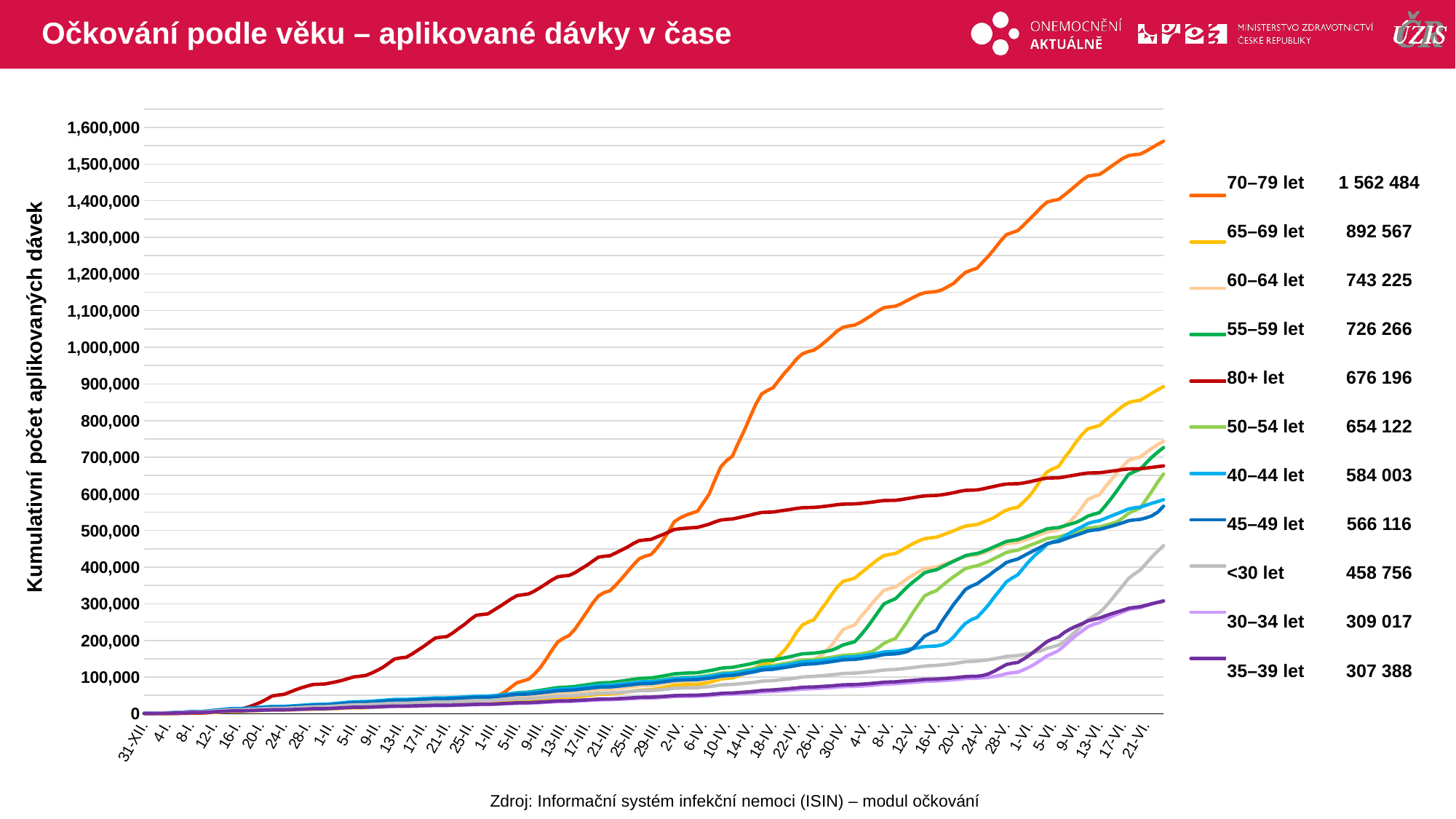

# Očkování podle věku – aplikované dávky v čase

### Chart

| Category | 70–79 | 65–69 | 60–64 | 55–59 | 80+ | 50–54 | 40–44 | 45–49 | <30 | 30–34 | 35–39 |
|---|---|---|---|---|---|---|---|---|---|---|---|
| 31-XII. | 597.0 | 618.0 | 908.0 | 1129.0 | 717.0 | 1228.0 | 1538.0 | 1290.0 | 1405.0 | 977.0 | 854.0 |
| 1-I. | 605.0 | 630.0 | 931.0 | 1159.0 | 720.0 | 1261.0 | 1583.0 | 1323.0 | 1426.0 | 994.0 | 874.0 |
| 2-I. | 645.0 | 680.0 | 1038.0 | 1286.0 | 732.0 | 1405.0 | 1784.0 | 1480.0 | 1580.0 | 1097.0 | 974.0 |
| 3-I. | 674.0 | 722.0 | 1101.0 | 1386.0 | 735.0 | 1516.0 | 1933.0 | 1596.0 | 1682.0 | 1182.0 | 1038.0 |
| 4-I. | 805.0 | 916.0 | 1391.0 | 1808.0 | 766.0 | 1929.0 | 2449.0 | 2069.0 | 2041.0 | 1473.0 | 1320.0 |
| 5-I. | 954.0 | 1141.0 | 1729.0 | 2329.0 | 807.0 | 2495.0 | 3091.0 | 2626.0 | 2528.0 | 1837.0 | 1690.0 |
| 6-I. | 1191.0 | 1425.0 | 2192.0 | 2980.0 | 874.0 | 3211.0 | 3925.0 | 3372.0 | 3159.0 | 2278.0 | 2121.0 |
| 7-I. | 1644.0 | 1798.0 | 2860.0 | 3818.0 | 1277.0 | 4134.0 | 4918.0 | 4310.0 | 4017.0 | 2843.0 | 2691.0 |
| 8-I. | 2150.0 | 2248.0 | 3609.0 | 4830.0 | 2137.0 | 5252.0 | 6192.0 | 5492.0 | 4993.0 | 3507.0 | 3364.0 |
| 9-I. | 2329.0 | 2395.0 | 3789.0 | 5044.0 | 2324.0 | 5445.0 | 6397.0 | 5703.0 | 5145.0 | 3617.0 | 3509.0 |
| 10-I. | 2480.0 | 2526.0 | 3931.0 | 5231.0 | 2431.0 | 5632.0 | 6605.0 | 5898.0 | 5296.0 | 3727.0 | 3622.0 |
| 11-I. | 2938.0 | 2988.0 | 4725.0 | 6269.0 | 3067.0 | 6697.0 | 7931.0 | 7074.0 | 6348.0 | 4392.0 | 4296.0 |
| 12-I. | 3838.0 | 3695.0 | 5747.0 | 7539.0 | 4726.0 | 8017.0 | 9502.0 | 8572.0 | 7487.0 | 5223.0 | 5187.0 |
| 13-I. | 5039.0 | 4450.0 | 6719.0 | 8884.0 | 6426.0 | 9447.0 | 10967.0 | 9960.0 | 8517.0 | 5989.0 | 6055.0 |
| 14-I. | 6458.0 | 5328.0 | 7844.0 | 10372.0 | 8714.0 | 10952.0 | 12554.0 | 11453.0 | 9627.0 | 6764.0 | 6916.0 |
| 15-I. | 7692.0 | 6143.0 | 8960.0 | 11753.0 | 11008.0 | 12398.0 | 13967.0 | 12760.0 | 10626.0 | 7470.0 | 7668.0 |
| 16-I. | 8045.0 | 6309.0 | 9142.0 | 11942.0 | 12516.0 | 12610.0 | 14178.0 | 12916.0 | 10764.0 | 7558.0 | 7764.0 |
| 17-I. | 8271.0 | 6421.0 | 9282.0 | 12081.0 | 14168.0 | 12771.0 | 14345.0 | 13071.0 | 10954.0 | 7680.0 | 7856.0 |
| 18-I. | 9268.0 | 7136.0 | 10187.0 | 13113.0 | 18927.0 | 13879.0 | 15562.0 | 14129.0 | 11745.0 | 8294.0 | 8472.0 |
| 19-I. | 10254.0 | 7869.0 | 11089.0 | 14274.0 | 24638.0 | 15023.0 | 16718.0 | 15253.0 | 12491.0 | 8853.0 | 9029.0 |
| 20-I. | 11374.0 | 8565.0 | 12057.0 | 15449.0 | 31234.0 | 16188.0 | 17810.0 | 16323.0 | 13278.0 | 9391.0 | 9624.0 |
| 21-I. | 12522.0 | 9217.0 | 12843.0 | 16520.0 | 39536.0 | 17299.0 | 18896.0 | 17314.0 | 14003.0 | 9880.0 | 10157.0 |
| 22-I. | 13386.0 | 9693.0 | 13411.0 | 17368.0 | 48493.0 | 18098.0 | 19753.0 | 18103.0 | 14574.0 | 10262.0 | 10585.0 |
| 23-I. | 13597.0 | 9794.0 | 13564.0 | 17564.0 | 50973.0 | 18307.0 | 19963.0 | 18276.0 | 14727.0 | 10358.0 | 10687.0 |
| 24-I. | 13729.0 | 9882.0 | 13664.0 | 17697.0 | 52810.0 | 18457.0 | 20129.0 | 18420.0 | 14851.0 | 10452.0 | 10761.0 |
| 25-I. | 14260.0 | 10309.0 | 14204.0 | 18435.0 | 58960.0 | 19165.0 | 20951.0 | 19207.0 | 15501.0 | 10905.0 | 11211.0 |
| 26-I. | 14898.0 | 10883.0 | 14910.0 | 19410.0 | 65326.0 | 20186.0 | 21955.0 | 20136.0 | 16311.0 | 11440.0 | 11761.0 |
| 27-I. | 15480.0 | 11321.0 | 15589.0 | 20362.0 | 70823.0 | 21191.0 | 23016.0 | 21115.0 | 17103.0 | 11982.0 | 12322.0 |
| 28-I. | 16085.0 | 11784.0 | 16363.0 | 21294.0 | 75467.0 | 22189.0 | 24116.0 | 22154.0 | 17990.0 | 12566.0 | 13010.0 |
| 29-I. | 16728.0 | 12318.0 | 17226.0 | 22431.0 | 79808.0 | 23409.0 | 25403.0 | 23443.0 | 18923.0 | 13217.0 | 13659.0 |
| 30-I. | 16861.0 | 12436.0 | 17343.0 | 22577.0 | 80438.0 | 23527.0 | 25535.0 | 23583.0 | 19024.0 | 13285.0 | 13728.0 |
| 31-I. | 17008.0 | 12546.0 | 17449.0 | 22698.0 | 81097.0 | 23657.0 | 25673.0 | 23705.0 | 19140.0 | 13370.0 | 13816.0 |
| 1-II. | 17629.0 | 13072.0 | 18228.0 | 23670.0 | 84041.0 | 24697.0 | 26902.0 | 24765.0 | 20103.0 | 14001.0 | 14431.0 |
| 2-II. | 18483.0 | 13750.0 | 19186.0 | 24882.0 | 87368.0 | 25974.0 | 28311.0 | 26175.0 | 21184.0 | 14722.0 | 15257.0 |
| 3-II. | 19624.0 | 14510.0 | 20152.0 | 26249.0 | 90965.0 | 27371.0 | 29795.0 | 27604.0 | 22209.0 | 15488.0 | 16088.0 |
| 4-II. | 20955.0 | 15390.0 | 21252.0 | 27734.0 | 95743.0 | 28919.0 | 31401.0 | 29132.0 | 23393.0 | 16322.0 | 16992.0 |
| 5-II. | 22099.0 | 16171.0 | 22344.0 | 29035.0 | 100488.0 | 30307.0 | 32786.0 | 30432.0 | 24401.0 | 17000.0 | 17731.0 |
| 6-II. | 22257.0 | 16288.0 | 22486.0 | 29186.0 | 102267.0 | 30463.0 | 32948.0 | 30574.0 | 24520.0 | 17093.0 | 17817.0 |
| 7-II. | 22424.0 | 16377.0 | 22585.0 | 29329.0 | 104374.0 | 30587.0 | 33070.0 | 30706.0 | 24660.0 | 17170.0 | 17885.0 |
| 8-II. | 23371.0 | 17014.0 | 23481.0 | 30398.0 | 110449.0 | 31639.0 | 34264.0 | 31778.0 | 25493.0 | 17750.0 | 18507.0 |
| 9-II. | 24502.0 | 17725.0 | 24325.0 | 31502.0 | 118048.0 | 32700.0 | 35423.0 | 32862.0 | 26207.0 | 18317.0 | 19067.0 |
| 10-II. | 25814.0 | 18444.0 | 25277.0 | 32729.0 | 126786.0 | 33875.0 | 36569.0 | 33993.0 | 26906.0 | 18809.0 | 19648.0 |
| 11-II. | 27528.0 | 19341.0 | 26336.0 | 33974.0 | 138005.0 | 35122.0 | 37811.0 | 35242.0 | 27718.0 | 19362.0 | 20318.0 |
| 12-II. | 28994.0 | 20131.0 | 27220.0 | 35120.0 | 149396.0 | 36280.0 | 38977.0 | 36331.0 | 28500.0 | 19872.0 | 20876.0 |
| 13-II. | 29337.0 | 20265.0 | 27364.0 | 35311.0 | 152311.0 | 36465.0 | 39139.0 | 36474.0 | 28643.0 | 19946.0 | 20945.0 |
| 14-II. | 29423.0 | 20329.0 | 27420.0 | 35391.0 | 154105.0 | 36549.0 | 39188.0 | 36520.0 | 28679.0 | 19970.0 | 20974.0 |
| 15-II. | 30371.0 | 20837.0 | 28014.0 | 36112.0 | 163001.0 | 37313.0 | 39975.0 | 37243.0 | 29285.0 | 20390.0 | 21387.0 |
| 16-II. | 31585.0 | 21429.0 | 28629.0 | 36864.0 | 173587.0 | 38103.0 | 40754.0 | 37917.0 | 29973.0 | 20748.0 | 21778.0 |
| 17-II. | 32870.0 | 22026.0 | 29308.0 | 37762.0 | 183753.0 | 39009.0 | 41533.0 | 38691.0 | 30659.0 | 21162.0 | 22207.0 |
| 18-II. | 34225.0 | 22808.0 | 30140.0 | 38722.0 | 195516.0 | 39955.0 | 42414.0 | 39547.0 | 31277.0 | 21606.0 | 22690.0 |
| 19-II. | 35500.0 | 23423.0 | 30784.0 | 39619.0 | 206676.0 | 40859.0 | 43261.0 | 40374.0 | 31988.0 | 22030.0 | 23162.0 |
| 20-II. | 35637.0 | 23504.0 | 30870.0 | 39710.0 | 208890.0 | 40949.0 | 43348.0 | 40474.0 | 32077.0 | 22090.0 | 23221.0 |
| 21-II. | 35703.0 | 23543.0 | 30918.0 | 39760.0 | 210562.0 | 41002.0 | 43373.0 | 40541.0 | 32100.0 | 22113.0 | 23239.0 |
| 22-II. | 36569.0 | 24003.0 | 31472.0 | 40460.0 | 220563.0 | 41679.0 | 44016.0 | 41110.0 | 32709.0 | 22532.0 | 23574.0 |
| 23-II. | 37608.0 | 24642.0 | 32152.0 | 41291.0 | 232526.0 | 42574.0 | 44908.0 | 41914.0 | 33423.0 | 23023.0 | 24099.0 |
| 24-II. | 39003.0 | 25352.0 | 32990.0 | 42236.0 | 243708.0 | 43506.0 | 45780.0 | 42760.0 | 34180.0 | 23563.0 | 24566.0 |
| 25-II. | 40665.0 | 26137.0 | 33861.0 | 43302.0 | 257039.0 | 44574.0 | 46845.0 | 43831.0 | 35054.0 | 24165.0 | 25209.0 |
| 26-II. | 42620.0 | 26950.0 | 34723.0 | 44368.0 | 268420.0 | 45567.0 | 47870.0 | 44776.0 | 35968.0 | 24737.0 | 25745.0 |
| 27-II. | 42940.0 | 27028.0 | 34816.0 | 44485.0 | 270655.0 | 45677.0 | 48018.0 | 44887.0 | 36110.0 | 24818.0 | 25809.0 |
| 28-II. | 43081.0 | 27099.0 | 34948.0 | 44692.0 | 272311.0 | 45839.0 | 48141.0 | 45012.0 | 36210.0 | 24893.0 | 25854.0 |
| 1-III. | 45741.0 | 28141.0 | 36396.0 | 46374.0 | 282265.0 | 47024.0 | 49357.0 | 46155.0 | 36977.0 | 25497.0 | 26509.0 |
| 2-III. | 51083.0 | 29687.0 | 39097.0 | 49576.0 | 292134.0 | 48818.0 | 51010.0 | 47706.0 | 37912.0 | 26189.0 | 27282.0 |
| 3-III. | 60260.0 | 31333.0 | 41470.0 | 52264.0 | 302484.0 | 50752.0 | 52887.0 | 49511.0 | 38969.0 | 26960.0 | 28140.0 |
| 4-III. | 72560.0 | 33086.0 | 44012.0 | 54739.0 | 313269.0 | 52490.0 | 54516.0 | 51137.0 | 39826.0 | 27546.0 | 28956.0 |
| 5-III. | 84500.0 | 34501.0 | 45916.0 | 56967.0 | 322088.0 | 54162.0 | 56106.0 | 52632.0 | 40777.0 | 28252.0 | 29704.0 |
| 6-III. | 89472.0 | 35081.0 | 46739.0 | 58087.0 | 324615.0 | 54908.0 | 56660.0 | 53163.0 | 41131.0 | 28488.0 | 29986.0 |
| 7-III. | 94108.0 | 35729.0 | 47413.0 | 58978.0 | 326850.0 | 55654.0 | 57287.0 | 53780.0 | 41513.0 | 28705.0 | 30264.0 |
| 8-III. | 108125.0 | 36902.0 | 49257.0 | 61228.0 | 334658.0 | 57294.0 | 58752.0 | 55145.0 | 42391.0 | 29359.0 | 30989.0 |
| 9-III. | 125592.0 | 38306.0 | 51368.0 | 63702.0 | 344139.0 | 59600.0 | 60596.0 | 57095.0 | 43529.0 | 30125.0 | 31830.0 |
| 10-III. | 148282.0 | 39808.0 | 53273.0 | 66305.0 | 354329.0 | 61469.0 | 62390.0 | 58685.0 | 44911.0 | 30990.0 | 32805.0 |
| 11-III. | 173245.0 | 41635.0 | 55368.0 | 68952.0 | 365012.0 | 63657.0 | 64478.0 | 60680.0 | 46467.0 | 32031.0 | 33881.0 |
| 12-III. | 195672.0 | 43495.0 | 57057.0 | 71293.0 | 373535.0 | 65674.0 | 66691.0 | 62604.0 | 47933.0 | 32910.0 | 34836.0 |
| 13-III. | 206143.0 | 43959.0 | 57659.0 | 72248.0 | 375924.0 | 66445.0 | 67355.0 | 63404.0 | 48369.0 | 33127.0 | 35131.0 |
| 14-III. | 213791.0 | 44282.0 | 58026.0 | 72886.0 | 377577.0 | 67064.0 | 67872.0 | 63862.0 | 48735.0 | 33320.0 | 35354.0 |
| 15-III. | 231673.0 | 45610.0 | 59182.0 | 74483.0 | 385149.0 | 68448.0 | 69416.0 | 65168.0 | 49998.0 | 34032.0 | 36033.0 |
| 16-III. | 254550.0 | 47371.0 | 60881.0 | 76876.0 | 395243.0 | 70746.0 | 71513.0 | 67084.0 | 51415.0 | 35009.0 | 36984.0 |
| 17-III. | 277875.0 | 49111.0 | 62492.0 | 79113.0 | 404826.0 | 72786.0 | 73286.0 | 68773.0 | 52796.0 | 35908.0 | 37868.0 |
| 18-III. | 301651.0 | 50940.0 | 64044.0 | 81310.0 | 416274.0 | 74920.0 | 75041.0 | 70456.0 | 54105.0 | 36760.0 | 38816.0 |
| 19-III. | 321493.0 | 52995.0 | 65936.0 | 83790.0 | 427215.0 | 77173.0 | 77080.0 | 72347.0 | 55747.0 | 37646.0 | 39889.0 |
| 20-III. | 330782.0 | 53456.0 | 66364.0 | 84648.0 | 429605.0 | 78174.0 | 77683.0 | 72884.0 | 56312.0 | 37948.0 | 40217.0 |
| 21-III. | 335642.0 | 53639.0 | 66557.0 | 84992.0 | 431221.0 | 78595.0 | 77959.0 | 73182.0 | 56594.0 | 38126.0 | 40350.0 |
| 22-III. | 351423.0 | 55351.0 | 68209.0 | 87026.0 | 438991.0 | 80343.0 | 79441.0 | 74666.0 | 57586.0 | 38811.0 | 41036.0 |
| 23-III. | 369038.0 | 57297.0 | 69975.0 | 89260.0 | 446896.0 | 82139.0 | 80952.0 | 76228.0 | 58793.0 | 39557.0 | 41845.0 |
| 24-III. | 387881.0 | 59665.0 | 72035.0 | 91526.0 | 454880.0 | 83973.0 | 82710.0 | 77949.0 | 60022.0 | 40443.0 | 42663.0 |
| 25-III. | 406431.0 | 61986.0 | 74128.0 | 93729.0 | 464628.0 | 85750.0 | 84569.0 | 79742.0 | 61308.0 | 41254.0 | 43541.0 |
| 26-III. | 422809.0 | 64424.0 | 76255.0 | 96156.0 | 472368.0 | 87875.0 | 86817.0 | 81757.0 | 62902.0 | 42316.0 | 44684.0 |
| 27-III. | 429881.0 | 64997.0 | 76750.0 | 96943.0 | 474242.0 | 88383.0 | 87289.0 | 82143.0 | 63265.0 | 42548.0 | 44958.0 |
| 28-III. | 434100.0 | 65643.0 | 77197.0 | 97617.0 | 475580.0 | 88863.0 | 87735.0 | 82641.0 | 63550.0 | 42742.0 | 45170.0 |
| 29-III. | 451121.0 | 68286.0 | 79527.0 | 99979.0 | 482098.0 | 90581.0 | 89463.0 | 84319.0 | 64625.0 | 43541.0 | 46049.0 |
| 30-III. | 472173.0 | 71192.0 | 82185.0 | 102738.0 | 488468.0 | 92967.0 | 91471.0 | 86652.0 | 66075.0 | 44479.0 | 47035.0 |
| 31-III. | 495749.0 | 74183.0 | 84687.0 | 105620.0 | 495426.0 | 95133.0 | 93576.0 | 88739.0 | 67728.0 | 45516.0 | 48139.0 |
| 1-IV. | 523670.0 | 77618.0 | 87574.0 | 108817.0 | 502666.0 | 97664.0 | 96055.0 | 91026.0 | 69575.0 | 46754.0 | 49462.0 |
| 2-IV. | 534059.0 | 78632.0 | 88354.0 | 109947.0 | 504713.0 | 98570.0 | 96959.0 | 91772.0 | 70129.0 | 47116.0 | 49875.0 |
| 3-IV. | 541499.0 | 79274.0 | 89041.0 | 110808.0 | 506201.0 | 99270.0 | 97601.0 | 92408.0 | 70623.0 | 47404.0 | 50208.0 |
| 4-IV. | 547327.0 | 79690.0 | 89467.0 | 111511.0 | 507533.0 | 99835.0 | 98139.0 | 92933.0 | 70922.0 | 47590.0 | 50429.0 |
| 5-IV. | 552519.0 | 80060.0 | 89898.0 | 111989.0 | 508436.0 | 100352.0 | 98537.0 | 93268.0 | 71204.0 | 47778.0 | 50629.0 |
| 6-IV. | 575558.0 | 82427.0 | 92167.0 | 114729.0 | 512845.0 | 102598.0 | 100425.0 | 95191.0 | 72821.0 | 48729.0 | 51598.0 |
| 7-IV. | 599085.0 | 85336.0 | 94396.0 | 117416.0 | 517265.0 | 104791.0 | 102181.0 | 97062.0 | 74103.0 | 49586.0 | 52442.0 |
| 8-IV. | 638082.0 | 89886.0 | 97536.0 | 120448.0 | 523426.0 | 107490.0 | 104732.0 | 99476.0 | 76038.0 | 50807.0 | 53848.0 |
| 9-IV. | 673670.0 | 94768.0 | 100896.0 | 124182.0 | 528463.0 | 110679.0 | 107812.0 | 102620.0 | 78538.0 | 52437.0 | 55448.0 |
| 10-IV. | 690945.0 | 96644.0 | 102130.0 | 125678.0 | 530251.0 | 111953.0 | 109376.0 | 103883.0 | 79381.0 | 52984.0 | 56292.0 |
| 11-IV. | 702988.0 | 97683.0 | 102840.0 | 126507.0 | 531320.0 | 112842.0 | 110201.0 | 104621.0 | 79982.0 | 53308.0 | 56656.0 |
| 12-IV. | 738728.0 | 103068.0 | 106055.0 | 129552.0 | 534758.0 | 115472.0 | 112574.0 | 106925.0 | 81450.0 | 54275.0 | 57768.0 |
| 13-IV. | 771930.0 | 108448.0 | 109147.0 | 132675.0 | 538372.0 | 118599.0 | 115340.0 | 109573.0 | 82957.0 | 55382.0 | 58960.0 |
| 14-IV. | 808329.0 | 115310.0 | 112459.0 | 135742.0 | 541805.0 | 121592.0 | 117797.0 | 112169.0 | 84447.0 | 56441.0 | 60103.0 |
| 15-IV. | 844178.0 | 125934.0 | 116532.0 | 139401.0 | 545869.0 | 124742.0 | 120837.0 | 115007.0 | 86430.0 | 57783.0 | 61506.0 |
| 16-IV. | 872401.0 | 135570.0 | 121178.0 | 143777.0 | 549203.0 | 128746.0 | 125056.0 | 119072.0 | 88733.0 | 59391.0 | 63461.0 |
| 17-IV. | 882152.0 | 140053.0 | 122467.0 | 145600.0 | 549920.0 | 130567.0 | 126484.0 | 120364.0 | 89625.0 | 60032.0 | 64295.0 |
| 18-IV. | 889904.0 | 142802.0 | 123317.0 | 146534.0 | 550460.0 | 131429.0 | 127534.0 | 121231.0 | 90365.0 | 60541.0 | 64905.0 |
| 19-IV. | 910661.0 | 158346.0 | 126832.0 | 149670.0 | 552790.0 | 134404.0 | 130349.0 | 123760.0 | 92161.0 | 61712.0 | 66279.0 |
| 20-IV. | 930634.0 | 174378.0 | 130377.0 | 152782.0 | 555234.0 | 137130.0 | 132810.0 | 126220.0 | 93801.0 | 62806.0 | 67550.0 |
| 21-IV. | 948055.0 | 196262.0 | 134333.0 | 155999.0 | 557531.0 | 139845.0 | 135246.0 | 128742.0 | 95537.0 | 64076.0 | 68858.0 |
| 22-IV. | 967869.0 | 222008.0 | 138866.0 | 159816.0 | 560147.0 | 142984.0 | 138244.0 | 131514.0 | 97695.0 | 65481.0 | 70310.0 |
| 23-IV. | 982113.0 | 242074.0 | 143340.0 | 163509.0 | 562022.0 | 146324.0 | 141706.0 | 134391.0 | 100261.0 | 67303.0 | 72192.0 |
| 24-IV. | 988201.0 | 250232.0 | 145248.0 | 164457.0 | 562599.0 | 147228.0 | 142662.0 | 135403.0 | 101265.0 | 67830.0 | 72685.0 |
| 25-IV. | 992185.0 | 256637.0 | 148207.0 | 165312.0 | 562946.0 | 147937.0 | 143402.0 | 136265.0 | 101861.0 | 68276.0 | 73053.0 |
| 26-IV. | 1003172.0 | 280137.0 | 157074.0 | 167571.0 | 564458.0 | 149684.0 | 145110.0 | 137947.0 | 103288.0 | 69202.0 | 74053.0 |
| 27-IV. | 1016123.0 | 300787.0 | 169703.0 | 170029.0 | 566155.0 | 151683.0 | 146850.0 | 139942.0 | 104617.0 | 70125.0 | 74980.0 |
| 28-IV. | 1029981.0 | 324506.0 | 186502.0 | 173187.0 | 568119.0 | 154131.0 | 148989.0 | 142147.0 | 106221.0 | 71242.0 | 76078.0 |
| 29-IV. | 1044648.0 | 345626.0 | 208585.0 | 179650.0 | 570458.0 | 156706.0 | 151605.0 | 144503.0 | 107882.0 | 72506.0 | 77435.0 |
| 30-IV. | 1054513.0 | 361460.0 | 229762.0 | 187780.0 | 571908.0 | 159531.0 | 154361.0 | 147093.0 | 109883.0 | 73822.0 | 78845.0 |
| 1-V. | 1058075.0 | 365262.0 | 236587.0 | 192104.0 | 572271.0 | 160337.0 | 155115.0 | 147770.0 | 110367.0 | 74141.0 | 79211.0 |
| 2-V. | 1060653.0 | 370013.0 | 242371.0 | 196417.0 | 572623.0 | 161060.0 | 155722.0 | 148371.0 | 110860.0 | 74449.0 | 79528.0 |
| 3-V. | 1068306.0 | 383133.0 | 263896.0 | 213729.0 | 573799.0 | 163363.0 | 157597.0 | 150351.0 | 112155.0 | 75383.0 | 80492.0 |
| 4-V. | 1078037.0 | 395831.0 | 281668.0 | 233010.0 | 575580.0 | 166044.0 | 159878.0 | 152599.0 | 113554.0 | 76414.0 | 81579.0 |
| 5-V. | 1088455.0 | 408567.0 | 301534.0 | 254702.0 | 577475.0 | 169874.0 | 162148.0 | 155110.0 | 115205.0 | 77633.0 | 82861.0 |
| 6-V. | 1099474.0 | 421324.0 | 319618.0 | 277532.0 | 579802.0 | 179717.0 | 165143.0 | 158162.0 | 116994.0 | 78987.0 | 84321.0 |
| 7-V. | 1107832.0 | 431276.0 | 336694.0 | 299611.0 | 581632.0 | 191806.0 | 168408.0 | 161523.0 | 119337.0 | 80701.0 | 86015.0 |
| 8-V. | 1110309.0 | 434780.0 | 341535.0 | 307217.0 | 582009.0 | 199250.0 | 169526.0 | 162594.0 | 120147.0 | 81328.0 | 86626.0 |
| 9-V. | 1112070.0 | 437418.0 | 345551.0 | 313869.0 | 582375.0 | 205631.0 | 170370.0 | 163351.0 | 120784.0 | 81827.0 | 87057.0 |
| 10-V. | 1119075.0 | 445920.0 | 357224.0 | 329944.0 | 584372.0 | 228159.0 | 172781.0 | 165710.0 | 122444.0 | 83076.0 | 88456.0 |
| 11-V. | 1127547.0 | 455366.0 | 368629.0 | 345640.0 | 587025.0 | 250979.0 | 175357.0 | 169616.0 | 124212.0 | 84439.0 | 89801.0 |
| 12-V. | 1135593.0 | 463970.0 | 378502.0 | 359436.0 | 589675.0 | 276635.0 | 177868.0 | 178591.0 | 125990.0 | 85703.0 | 91010.0 |
| 13-V. | 1143572.0 | 471873.0 | 387670.0 | 371701.0 | 592328.0 | 299425.0 | 180589.0 | 194892.0 | 128069.0 | 87029.0 | 92395.0 |
| 14-V. | 1148815.0 | 477585.0 | 395721.0 | 384871.0 | 594373.0 | 321789.0 | 183212.0 | 211778.0 | 130072.0 | 88379.0 | 93728.0 |
| 15-V. | 1150648.0 | 479932.0 | 398405.0 | 389234.0 | 595135.0 | 329713.0 | 184112.0 | 220080.0 | 131138.0 | 88942.0 | 94278.0 |
| 16-V. | 1152025.0 | 481719.0 | 400425.0 | 392813.0 | 595763.0 | 335712.0 | 184771.0 | 227000.0 | 131762.0 | 89339.0 | 94637.0 |
| 17-V. | 1156886.0 | 487189.0 | 405859.0 | 400706.0 | 597500.0 | 349245.0 | 187796.0 | 253028.0 | 133273.0 | 90311.0 | 95650.0 |
| 18-V. | 1165601.0 | 493129.0 | 411714.0 | 408535.0 | 600013.0 | 362103.0 | 195247.0 | 275779.0 | 135060.0 | 91501.0 | 96830.0 |
| 19-V. | 1174451.0 | 499277.0 | 417487.0 | 416166.0 | 603177.0 | 374160.0 | 209858.0 | 298850.0 | 136845.0 | 92735.0 | 98093.0 |
| 20-V. | 1190225.0 | 506268.0 | 423707.0 | 423784.0 | 606845.0 | 385063.0 | 229270.0 | 318726.0 | 139236.0 | 94157.0 | 99586.0 |
| 21-V. | 1204308.0 | 511837.0 | 429310.0 | 431288.0 | 609428.0 | 396199.0 | 246363.0 | 339034.0 | 141855.0 | 95931.0 | 101347.0 |
| 22-V. | 1210407.0 | 514371.0 | 431877.0 | 434834.0 | 610097.0 | 400426.0 | 256485.0 | 348172.0 | 142830.0 | 96505.0 | 101950.0 |
| 23-V. | 1215799.0 | 516268.0 | 433668.0 | 437283.0 | 610574.0 | 403680.0 | 262879.0 | 354682.0 | 143603.0 | 96920.0 | 102400.0 |
| 24-V. | 1232955.0 | 522432.0 | 438600.0 | 442491.0 | 613490.0 | 409626.0 | 279722.0 | 366408.0 | 145484.0 | 98256.0 | 104383.0 |
| 25-V. | 1249582.0 | 528646.0 | 444307.0 | 449000.0 | 617059.0 | 416040.0 | 297730.0 | 377032.0 | 147511.0 | 99577.0 | 109029.0 |
| 26-V. | 1268779.0 | 535919.0 | 450552.0 | 455881.0 | 620496.0 | 424087.0 | 319303.0 | 389552.0 | 150094.0 | 101623.0 | 116593.0 |
| 27-V. | 1289367.0 | 546542.0 | 457306.0 | 462985.0 | 623971.0 | 431718.0 | 338802.0 | 400269.0 | 152992.0 | 104919.0 | 125261.0 |
| 28-V. | 1307034.0 | 555432.0 | 463731.0 | 470057.0 | 626669.0 | 440098.0 | 359464.0 | 412549.0 | 156373.0 | 109186.0 | 134009.0 |
| 29-V. | 1312843.0 | 560251.0 | 465767.0 | 472932.0 | 627172.0 | 443739.0 | 370130.0 | 417821.0 | 157666.0 | 111773.0 | 137598.0 |
| 30-V. | 1318493.0 | 563333.0 | 467297.0 | 475000.0 | 627661.0 | 446482.0 | 379286.0 | 422291.0 | 158699.0 | 113495.0 | 139891.0 |
| 31-V. | 1333655.0 | 578407.0 | 472537.0 | 480455.0 | 629798.0 | 452738.0 | 398714.0 | 430787.0 | 161589.0 | 119898.0 | 149344.0 |
| 1-VI. | 1349370.0 | 594110.0 | 478139.0 | 486158.0 | 632777.0 | 458950.0 | 417187.0 | 439094.0 | 164692.0 | 127357.0 | 159601.0 |
| 2-VI. | 1365002.0 | 615472.0 | 484089.0 | 492004.0 | 636457.0 | 465173.0 | 433342.0 | 447276.0 | 168101.0 | 136541.0 | 171865.0 |
| 3-VI. | 1381800.0 | 640144.0 | 490194.0 | 497926.0 | 640145.0 | 471167.0 | 446268.0 | 454849.0 | 171796.0 | 146849.0 | 184245.0 |
| 4-VI. | 1395944.0 | 659654.0 | 496184.0 | 504391.0 | 642844.0 | 478083.0 | 462461.0 | 463866.0 | 178594.0 | 157935.0 | 196729.0 |
| 5-VI. | 1400449.0 | 668295.0 | 498862.0 | 506583.0 | 643458.0 | 480572.0 | 468785.0 | 467648.0 | 182777.0 | 164606.0 | 204528.0 |
| 6-VI. | 1403312.0 | 674664.0 | 502141.0 | 507957.0 | 643791.0 | 482262.0 | 473099.0 | 470079.0 | 187223.0 | 172493.0 | 209628.0 |
| 7-VI. | 1415545.0 | 698145.0 | 512053.0 | 512659.0 | 646115.0 | 487134.0 | 483995.0 | 476199.0 | 197549.0 | 186036.0 | 222016.0 |
| 8-VI. | 1428588.0 | 718638.0 | 525190.0 | 517276.0 | 648938.0 | 491944.0 | 493692.0 | 481936.0 | 211298.0 | 200301.0 | 231234.0 |
| 9-VI. | 1441818.0 | 741600.0 | 541862.0 | 522112.0 | 651662.0 | 496781.0 | 502381.0 | 487372.0 | 225862.0 | 213739.0 | 238752.0 |
| 10-VI. | 1455525.0 | 761839.0 | 563174.0 | 529558.0 | 654570.0 | 501164.0 | 510187.0 | 492481.0 | 241457.0 | 225313.0 | 245419.0 |
| 11-VI. | 1466616.0 | 777671.0 | 584468.0 | 539137.0 | 656737.0 | 506377.0 | 518908.0 | 498452.0 | 256144.0 | 237098.0 | 253152.0 |
| 12-VI. | 1469691.0 | 781946.0 | 591805.0 | 544267.0 | 657257.0 | 508384.0 | 523628.0 | 501191.0 | 266000.0 | 243726.0 | 257446.0 |
| 13-VI. | 1471402.0 | 786600.0 | 597512.0 | 548846.0 | 657562.0 | 509667.0 | 526552.0 | 502767.0 | 275692.0 | 248729.0 | 260925.0 |
| 14-VI. | 1481816.0 | 800485.0 | 619433.0 | 566961.0 | 659512.0 | 513920.0 | 532865.0 | 507107.0 | 291483.0 | 257481.0 | 266906.0 |
| 15-VI. | 1493249.0 | 813734.0 | 637533.0 | 586706.0 | 661742.0 | 518339.0 | 539393.0 | 511530.0 | 310099.0 | 264660.0 | 272433.0 |
| 16-VI. | 1504354.0 | 826762.0 | 657199.0 | 608405.0 | 663876.0 | 523546.0 | 545472.0 | 516124.0 | 329858.0 | 271565.0 | 277405.0 |
| 17-VI. | 1515110.0 | 839239.0 | 674697.0 | 630889.0 | 666194.0 | 534038.0 | 551800.0 | 521027.0 | 348846.0 | 277332.0 | 282424.0 |
| 18-VI. | 1523042.0 | 849261.0 | 691643.0 | 652961.0 | 667864.0 | 546870.0 | 558821.0 | 526619.0 | 369261.0 | 283722.0 | 287635.0 |
| 19-VI. | 1525377.0 | 852876.0 | 696553.0 | 660562.0 | 668298.0 | 554552.0 | 561754.0 | 528830.0 | 381243.0 | 286874.0 | 290245.0 |
| 20-VI. | 1527003.0 | 855603.0 | 700620.0 | 667204.0 | 668544.0 | 561101.0 | 563547.0 | 530254.0 | 392057.0 | 289353.0 | 291908.0 |
| 21-VI. | 1534911.0 | 864707.0 | 712571.0 | 683761.0 | 670152.0 | 583924.0 | 568823.0 | 534430.0 | 409651.0 | 294535.0 | 296035.0 |
| 22-VI. | 1544395.0 | 874629.0 | 724015.0 | 699879.0 | 672242.0 | 606722.0 | 574093.0 | 539931.0 | 427409.0 | 299246.0 | 300123.0 |
| 23-VI. | 1553592.0 | 883900.0 | 734254.0 | 713781.0 | 674317.0 | 631906.0 | 578961.0 | 549919.0 | 443415.0 | 304099.0 | 303814.0 |
| 24-VI. | 1562484.0 | 892567.0 | 743225.0 | 726266.0 | 676196.0 | 654122.0 | 584003.0 | 566116.0 | 458756.0 | 309017.0 | 307388.0 |
| 70–79 let | 1 562 484 |
| --- | --- |
| 65–69 let | 892 567 |
| 60–64 let | 743 225 |
| 55–59 let | 726 266 |
| 80+ let | 676 196 |
| 50–54 let | 654 122 |
| 40–44 let | 584 003 |
| 45–49 let | 566 116 |
| <30 let | 458 756 |
| 30–34 let | 309 017 |
| 35–39 let | 307 388 |
Kumulativní počet aplikovaných dávek
Zdroj: Informační systém infekční nemoci (ISIN) – modul očkování